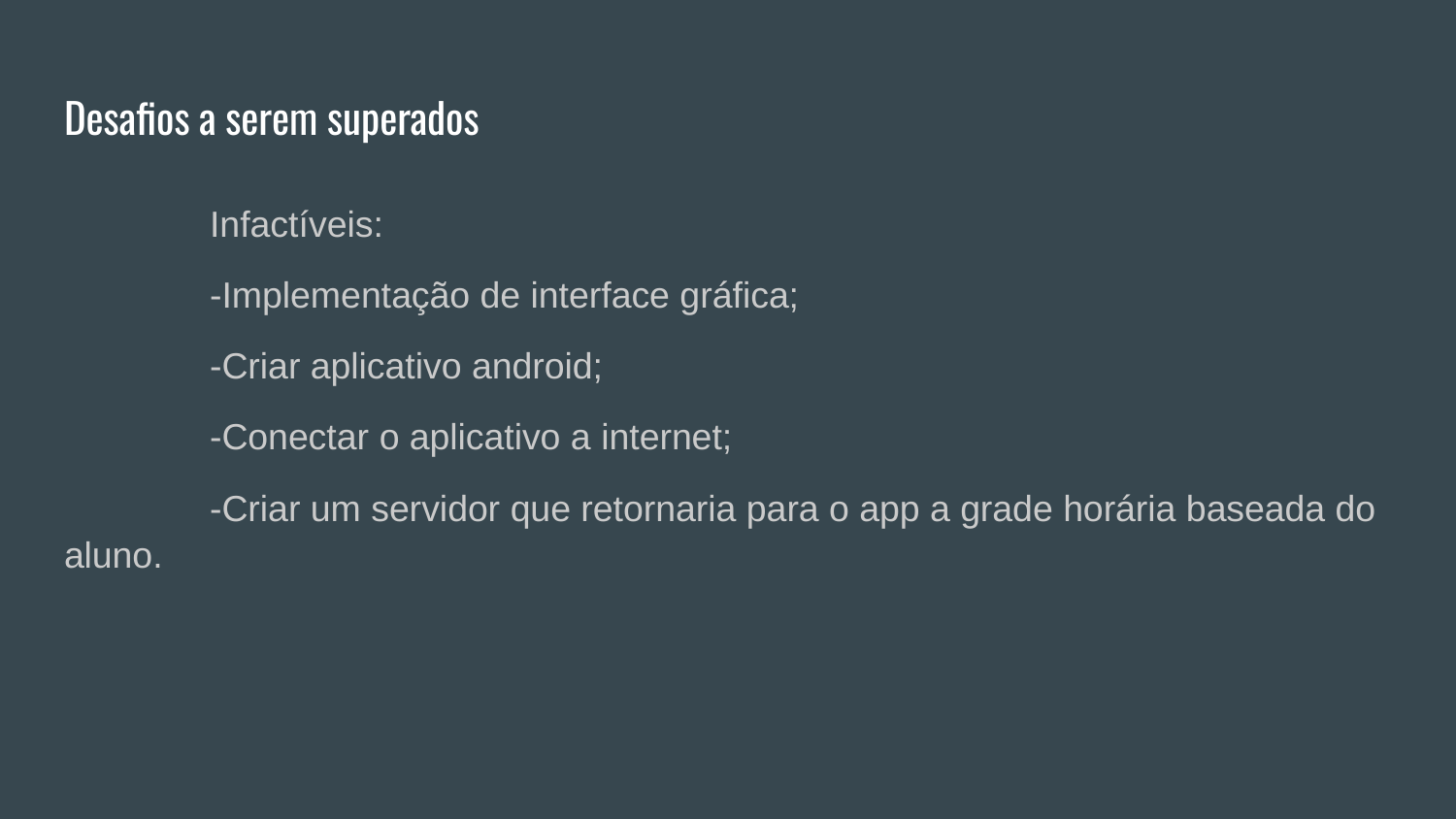

# Desafios a serem superados

 	Infactíveis:
	-Implementação de interface gráfica;
	-Criar aplicativo android;
	-Conectar o aplicativo a internet;
	-Criar um servidor que retornaria para o app a grade horária baseada do aluno.